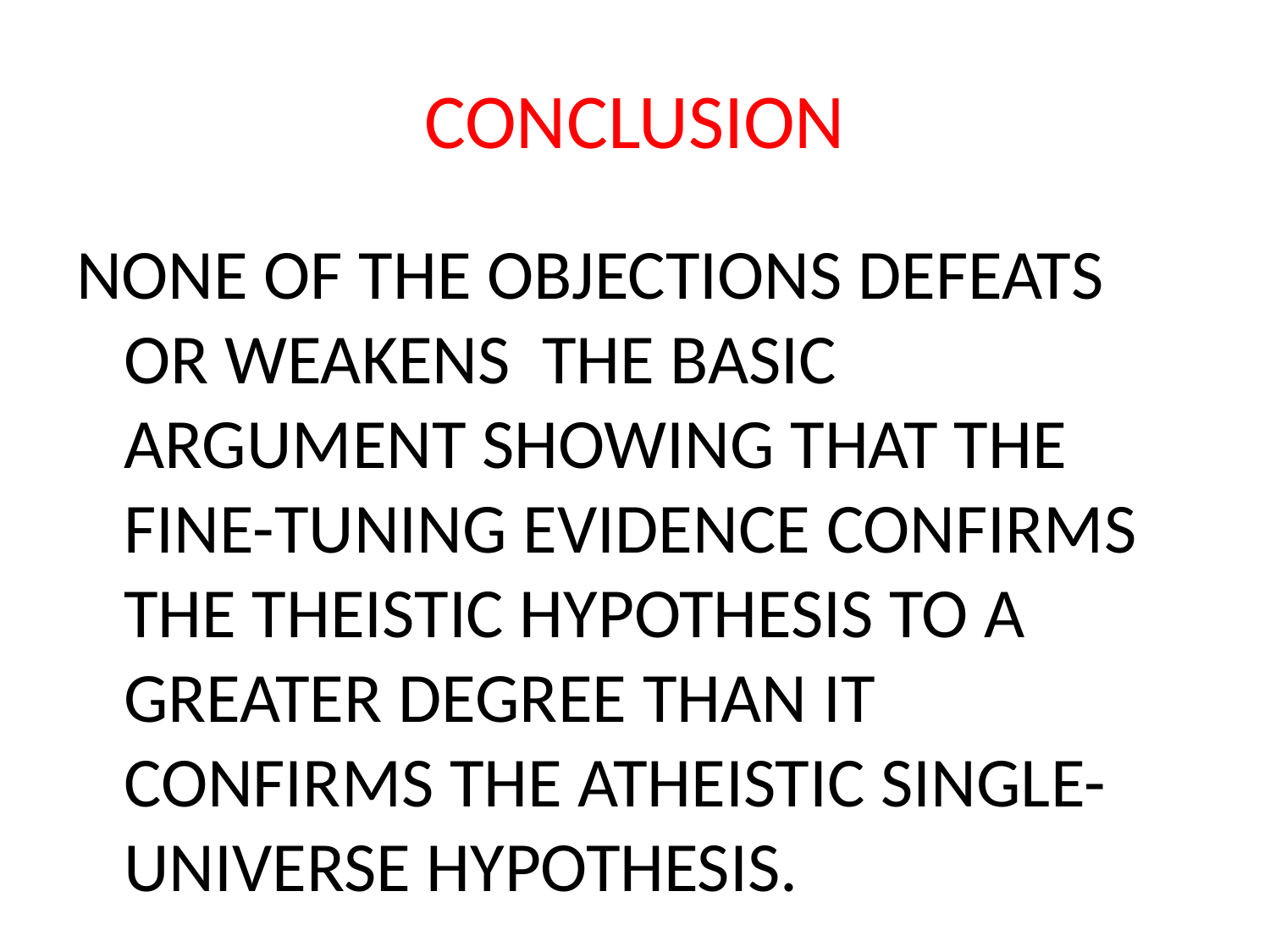

# CONCLUSION
NONE OF THE OBJECTIONS DEFEATS OR WEAKENS  THE BASIC ARGUMENT SHOWING THAT THE FINE-TUNING EVIDENCE CONFIRMS THE THEISTIC HYPOTHESIS TO A GREATER DEGREE THAN IT CONFIRMS THE ATHEISTIC SINGLE-UNIVERSE HYPOTHESIS.